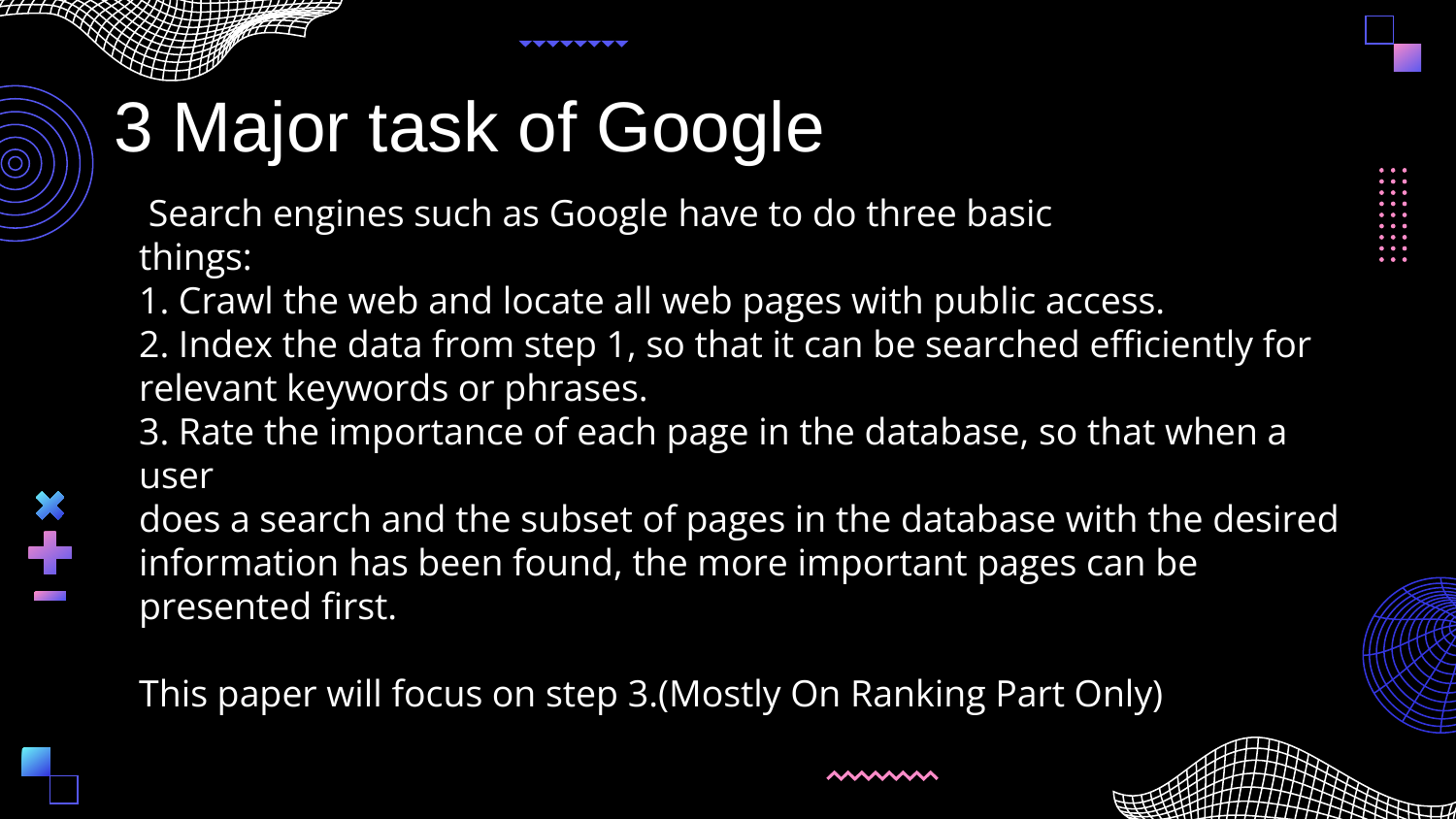

# 3 Major task of Google
 Search engines such as Google have to do three basic
things:
1. Crawl the web and locate all web pages with public access.
2. Index the data from step 1, so that it can be searched efficiently for relevant keywords or phrases.
3. Rate the importance of each page in the database, so that when a user
does a search and the subset of pages in the database with the desired information has been found, the more important pages can be presented first.

This paper will focus on step 3.(Mostly On Ranking Part Only)